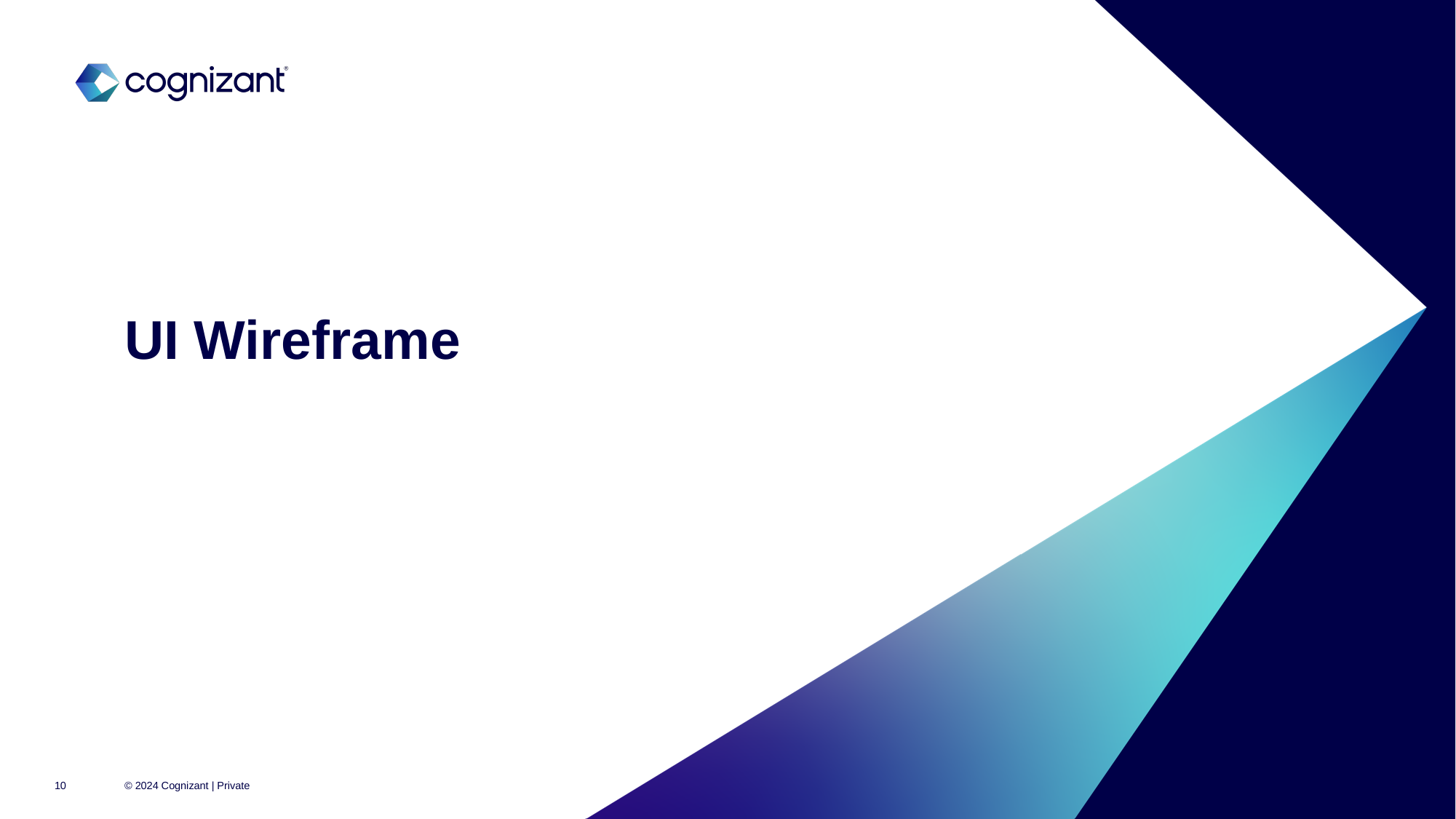

# UI Wireframe

© 2024 Cognizant | Private
10